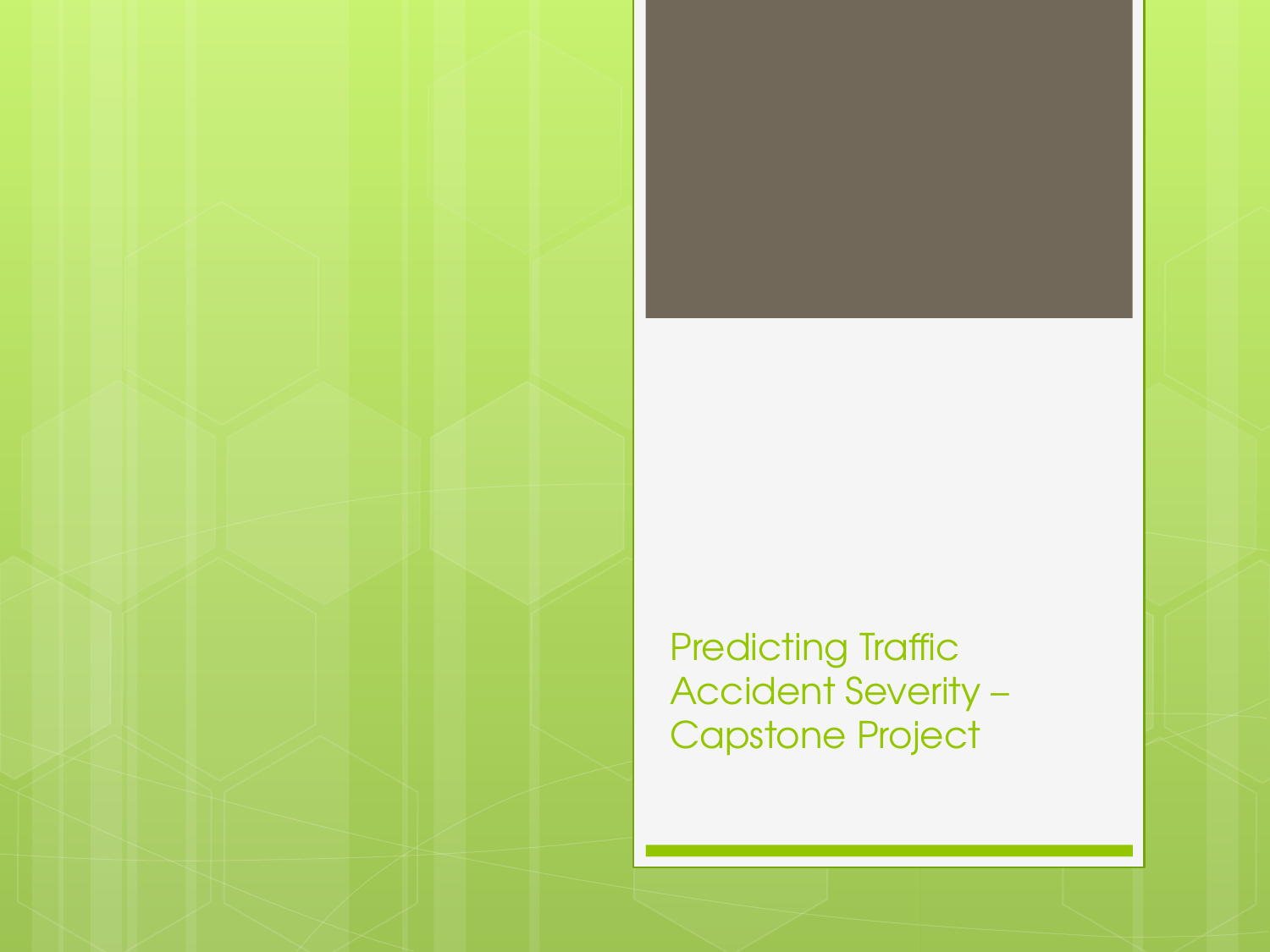

# Predicting Traffic Accident Severity – Capstone Project